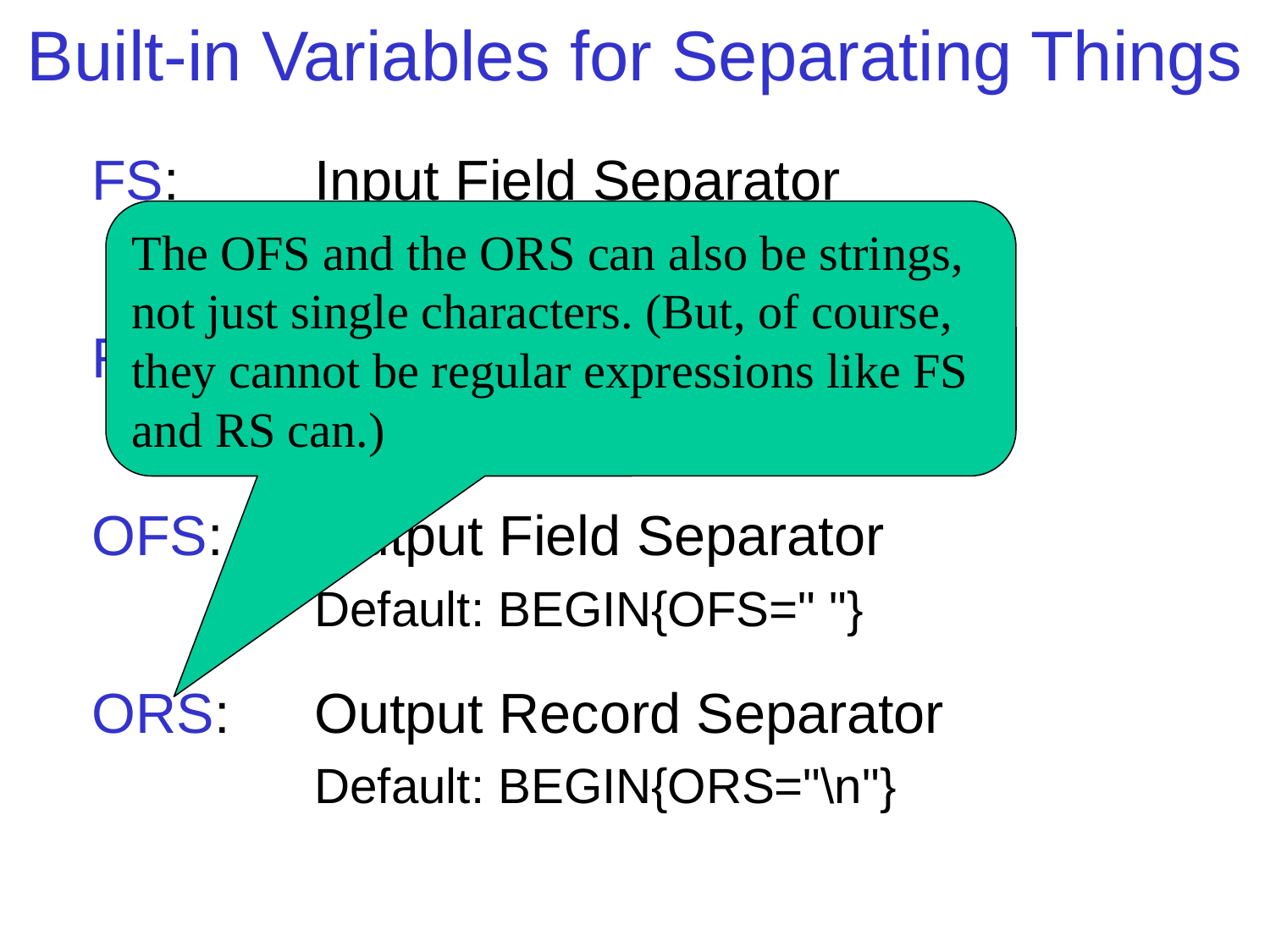

Built-in Variables for Separating Things
	  FS: 	Input Field Separator
			Default: BEGIN{FS="[ \t]+"}

	  RS: 	Input Record Separator
			Default: BEGIN{RS = "\n"}

	  OFS: 	Output Field Separator
			Default: BEGIN{OFS=" "}

	  ORS: 	Output Record Separator
			Default: BEGIN{ORS="\n"}

The OFS and the ORS can also be strings, not just single characters. (But, of course, they cannot be regular expressions like FS and RS can.)